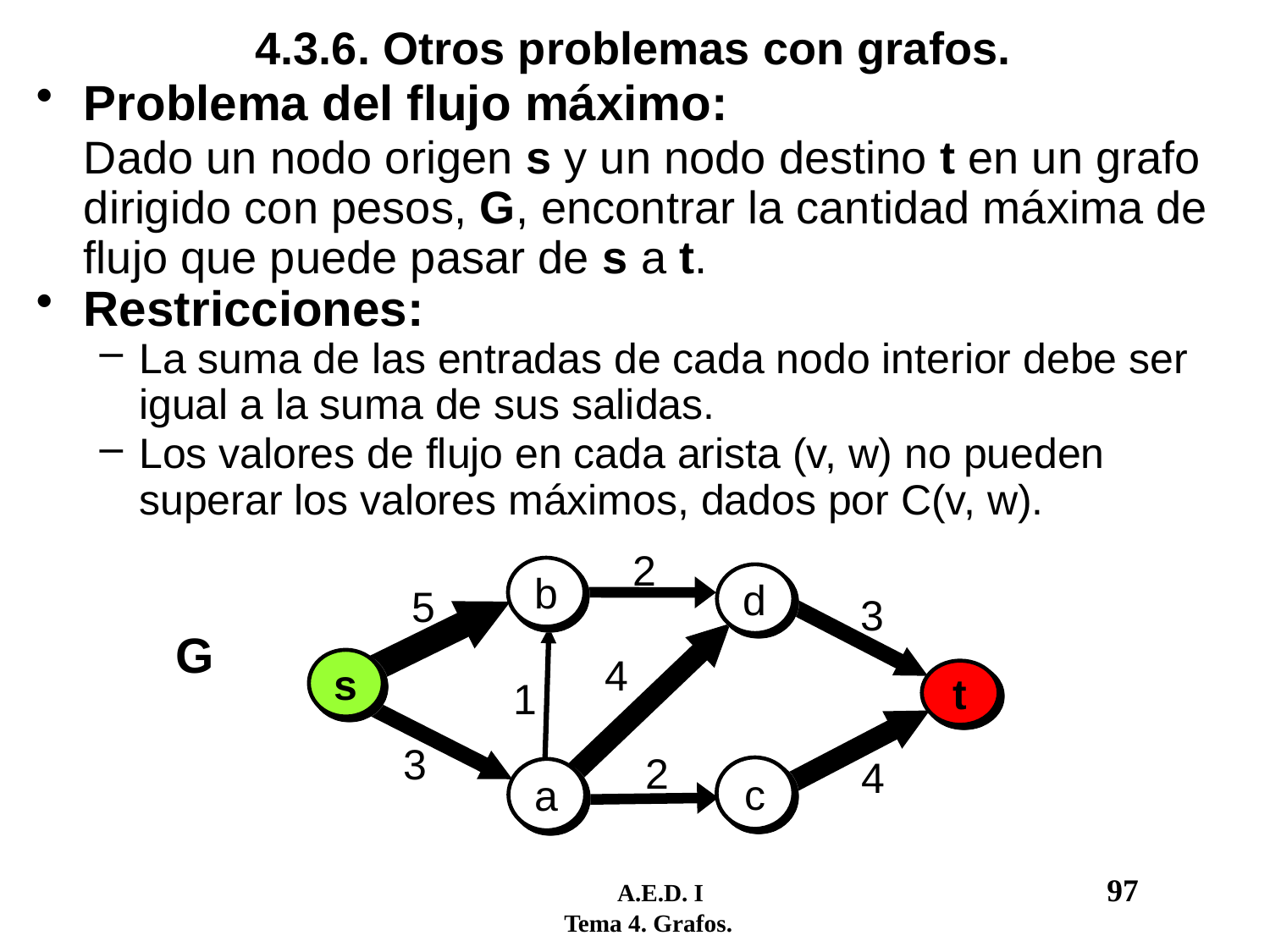

# 4.3.6. Otros problemas con grafos.
Problema del flujo máximo:
	Dado un nodo origen s y un nodo destino t en un grafo dirigido con pesos, G, encontrar la cantidad máxima de flujo que puede pasar de s a t.
Restricciones:
La suma de las entradas de cada nodo interior debe ser igual a la suma de sus salidas.
Los valores de flujo en cada arista (v, w) no pueden superar los valores máximos, dados por C(v, w).
2
b
d
5
3

G

4
s
t
1

3
2
4
c
a

	   A.E.D. I				97
               Tema 4. Grafos.